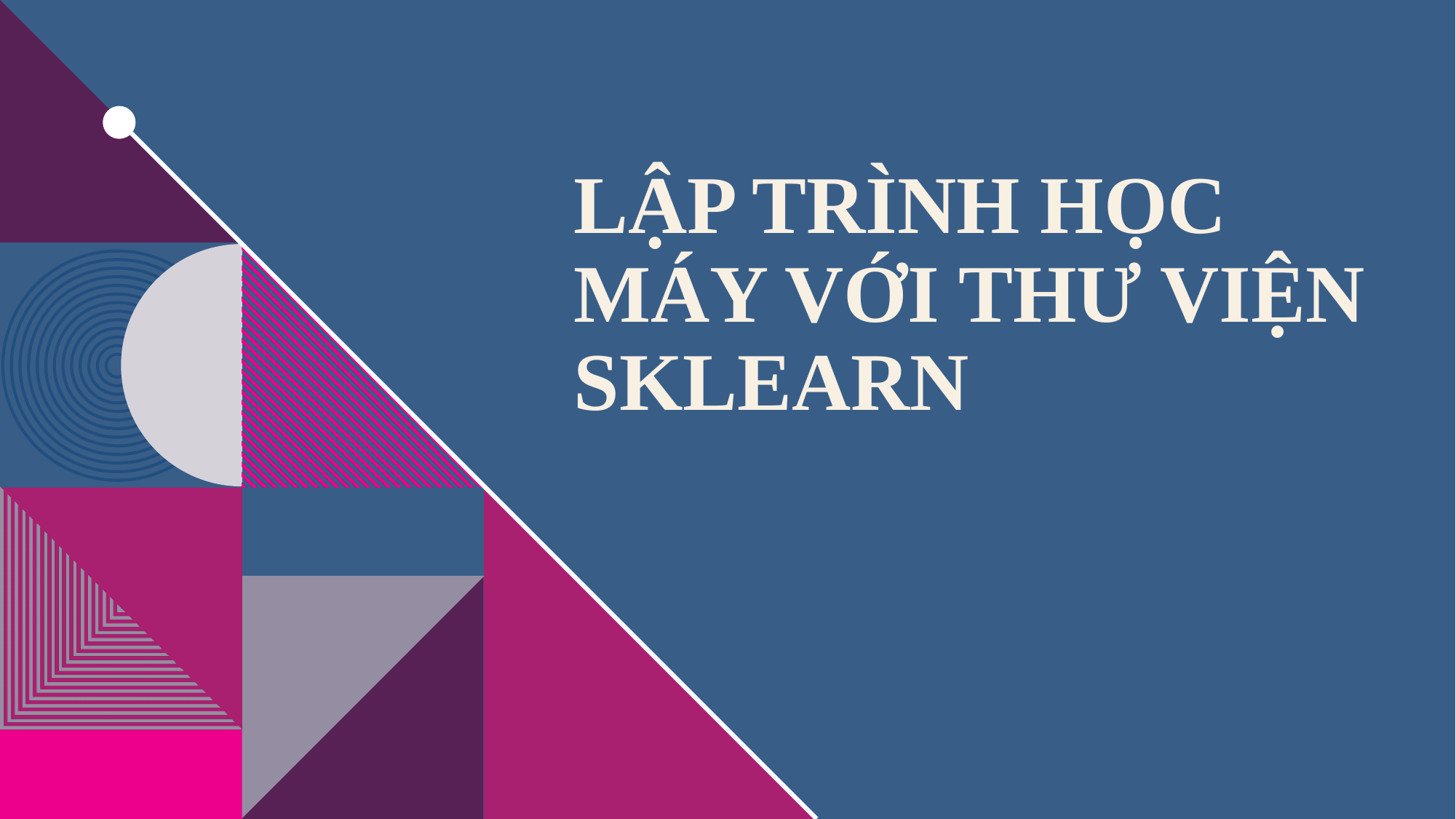

# Lập trình học máy với thư viện Sklearn